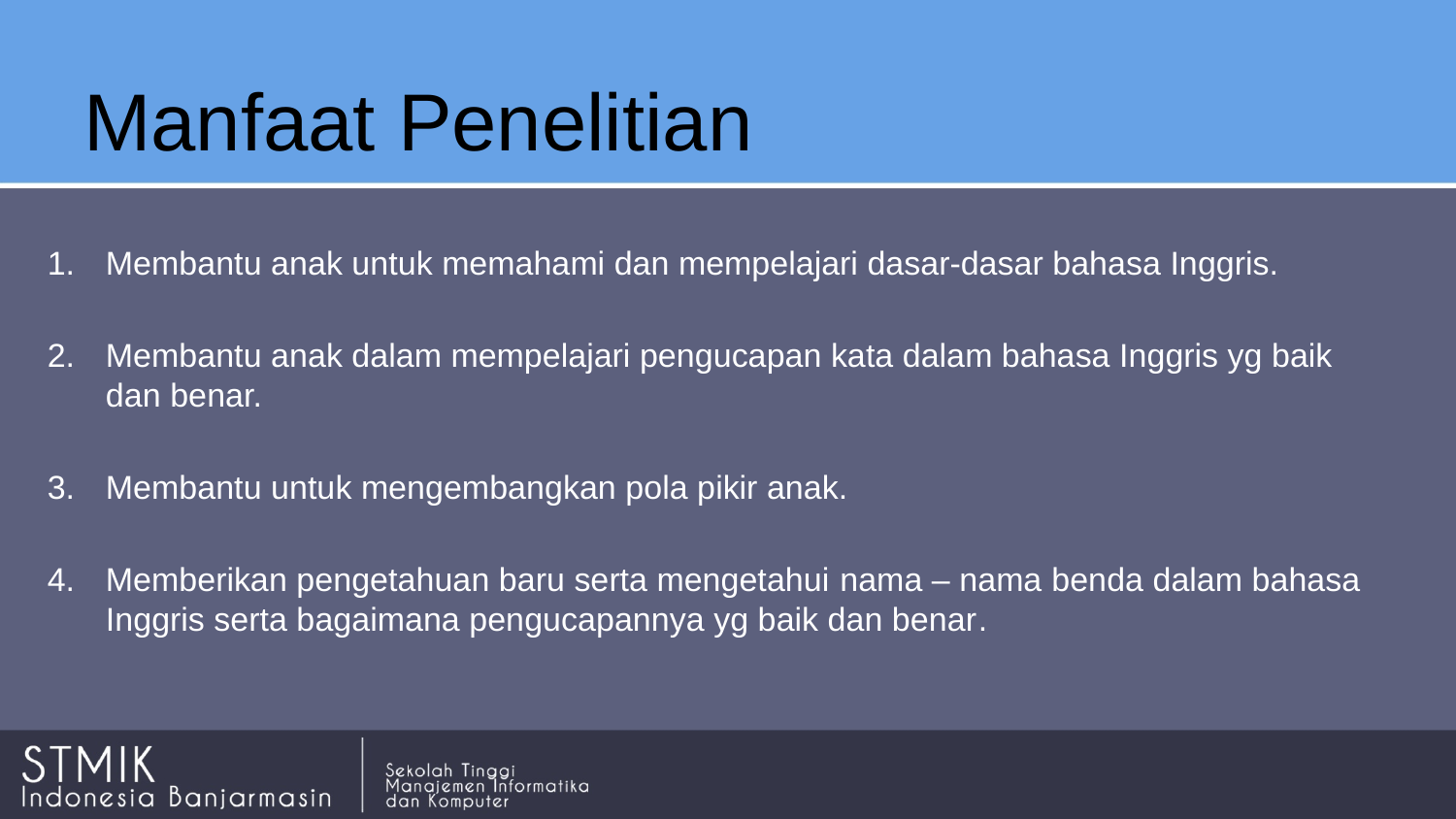

# Manfaat Penelitian

Membantu anak untuk memahami dan mempelajari dasar-dasar bahasa Inggris.

Membantu anak dalam mempelajari pengucapan kata dalam bahasa Inggris yg baik dan benar.

Membantu untuk mengembangkan pola pikir anak.

Memberikan pengetahuan baru serta mengetahui nama – nama benda dalam bahasa Inggris serta bagaimana pengucapannya yg baik dan benar.